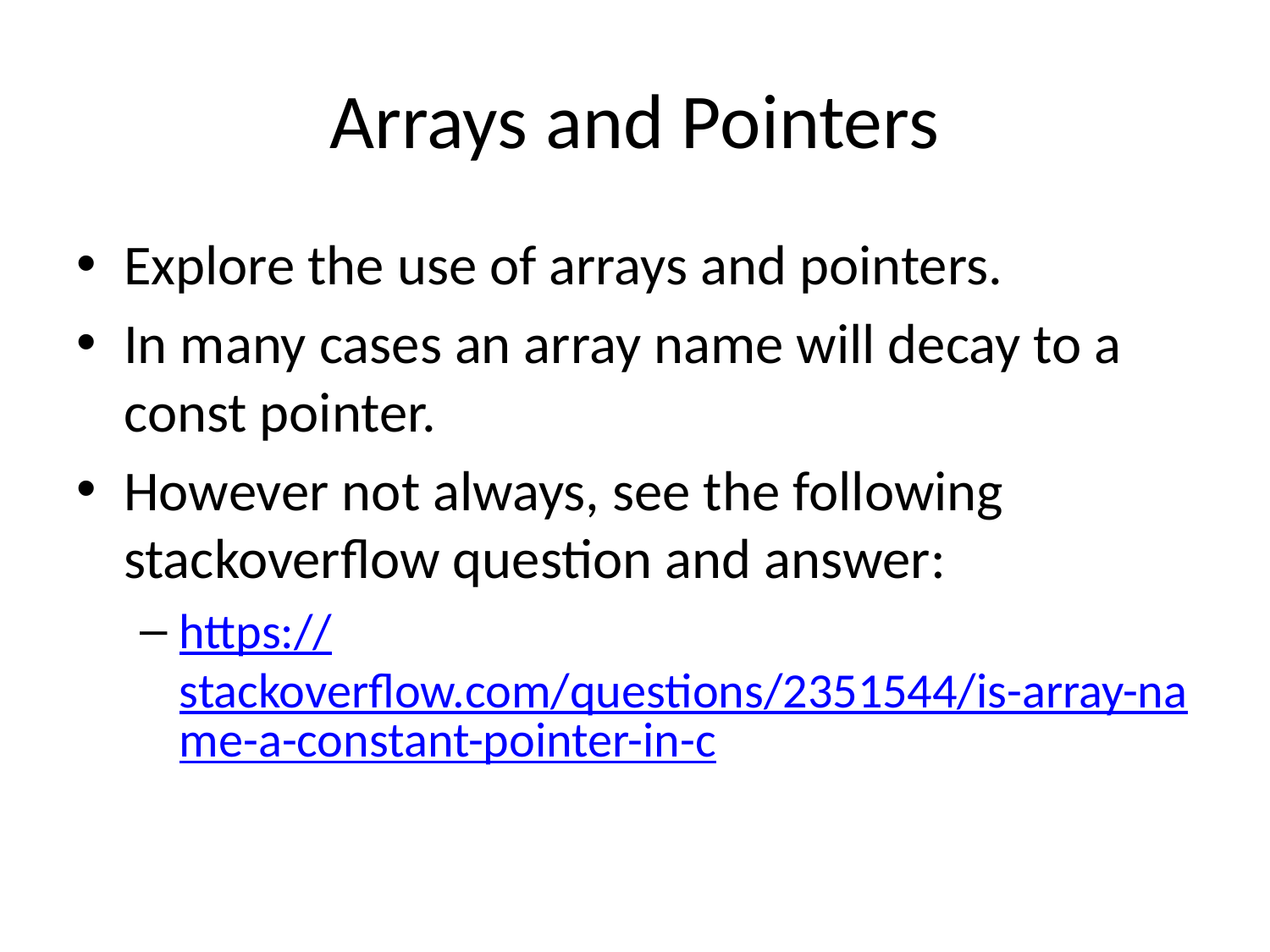

# Arrays and Pointers
Explore the use of arrays and pointers.
In many cases an array name will decay to a const pointer.
However not always, see the following stackoverflow question and answer:
https://stackoverflow.com/questions/2351544/is-array-name-a-constant-pointer-in-c